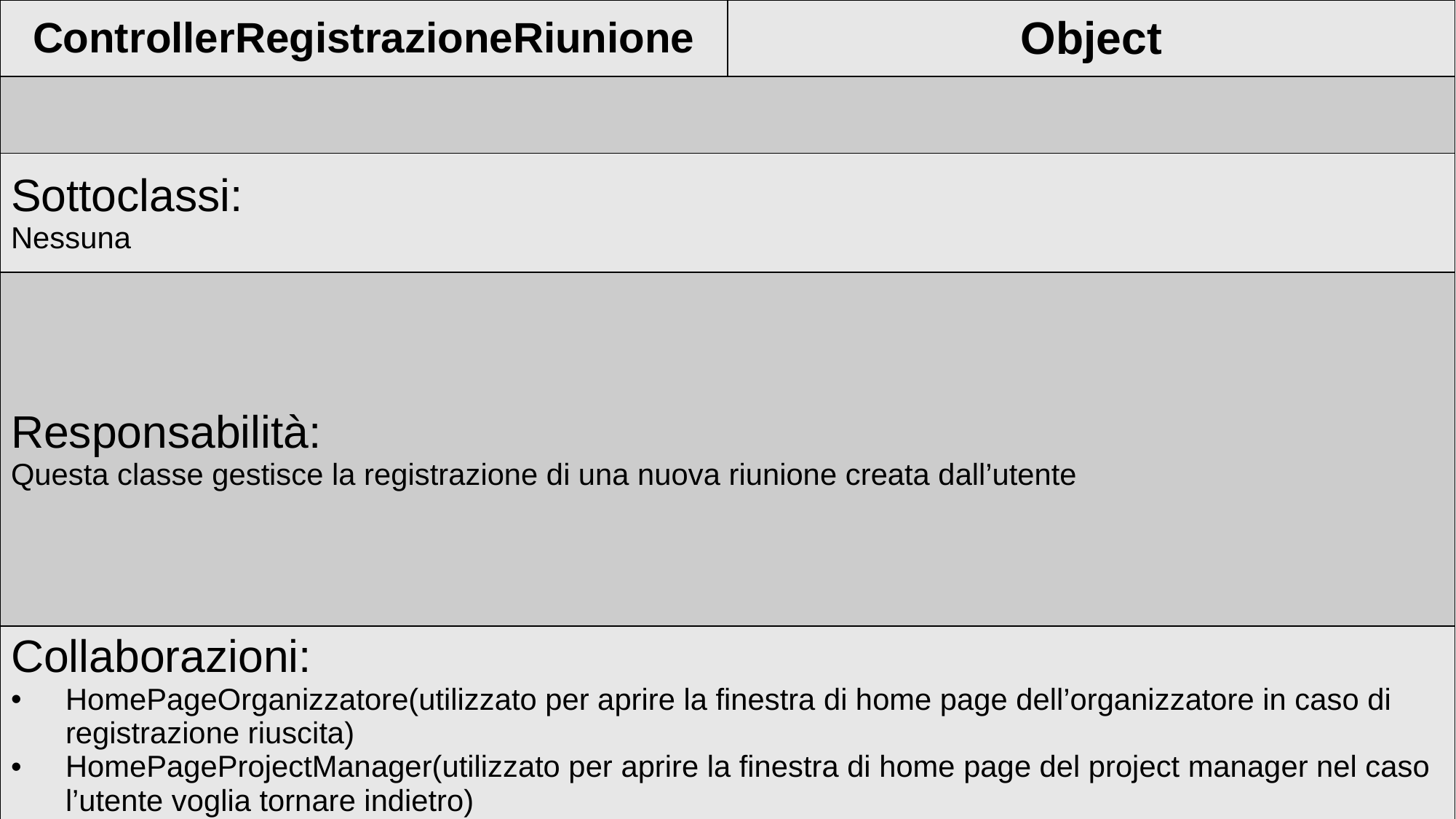

| ControllerRegistrazioneRiunione | Object |
| --- | --- |
|  |  |
| Sottoclassi: Nessuna |  |
| Responsabilità: Questa classe gestisce la registrazione di una nuova riunione creata dall’utente |  |
| Collaborazioni: HomePageOrganizzatore(utilizzato per aprire la finestra di home page dell’organizzatore in caso di registrazione riuscita) HomePageProjectManager(utilizzato per aprire la finestra di home page del project manager nel caso l’utente voglia tornare indietro) FinestraPopup(utilizzata per conferma o segnalare errori) Connection (per ottenere la connessione al database) MetodiComuni |  |